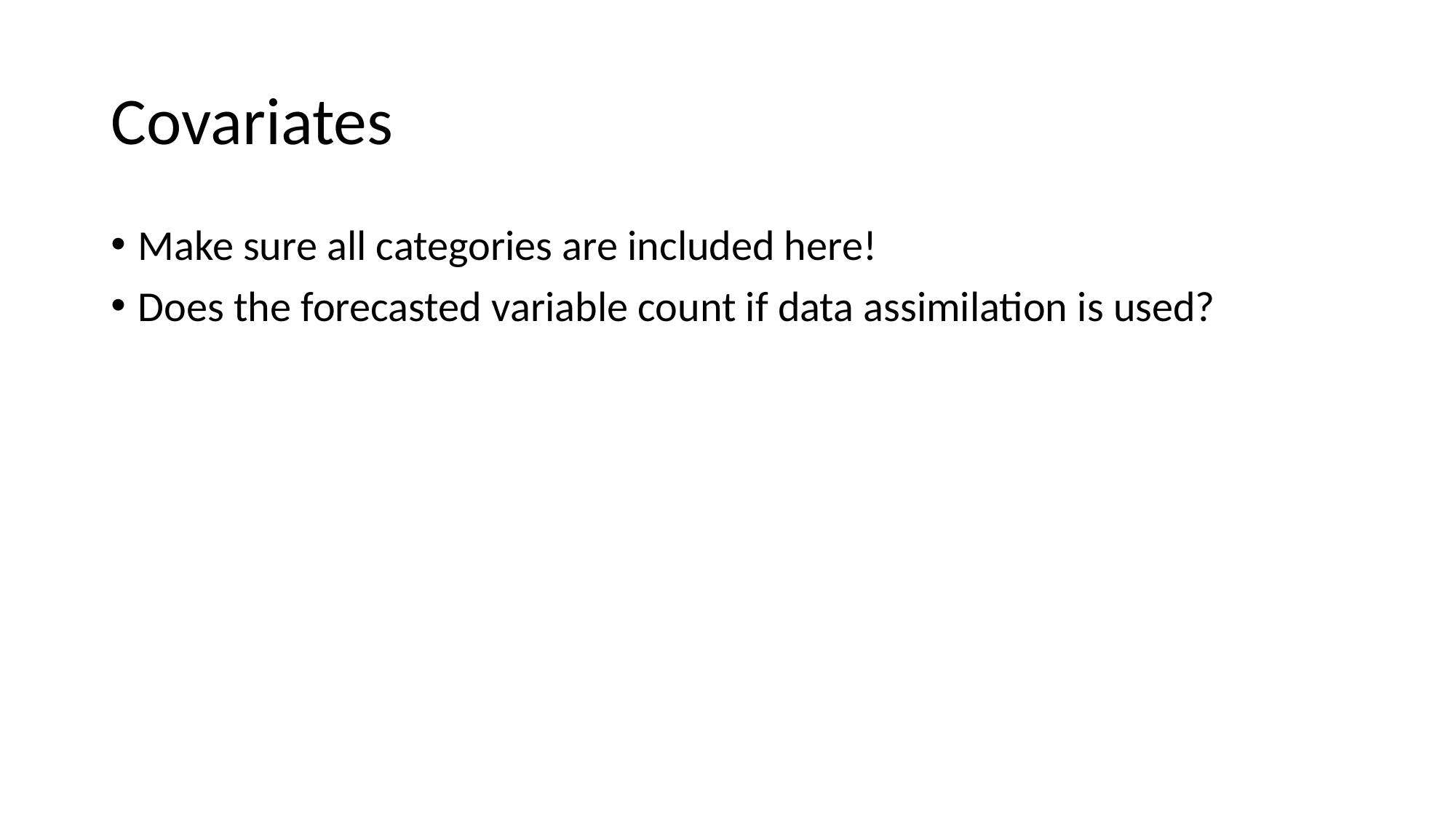

# Covariates
Make sure all categories are included here!
Does the forecasted variable count if data assimilation is used?